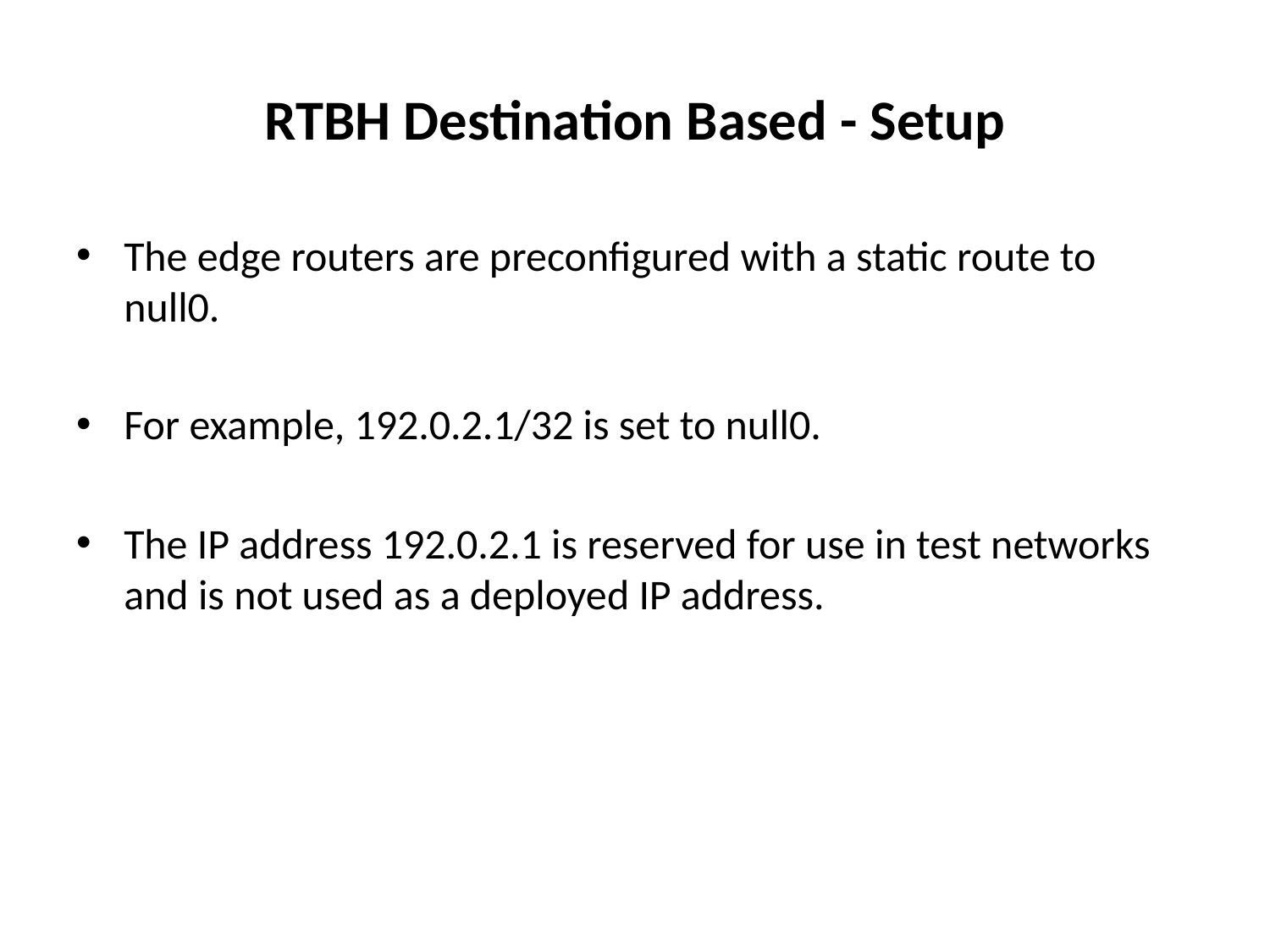

# RTBH Destination Based - Setup
The edge routers are preconfigured with a static route to null0.

For example, 192.0.2.1/32 is set to null0.

The IP address 192.0.2.1 is reserved for use in test networks and is not used as a deployed IP address.